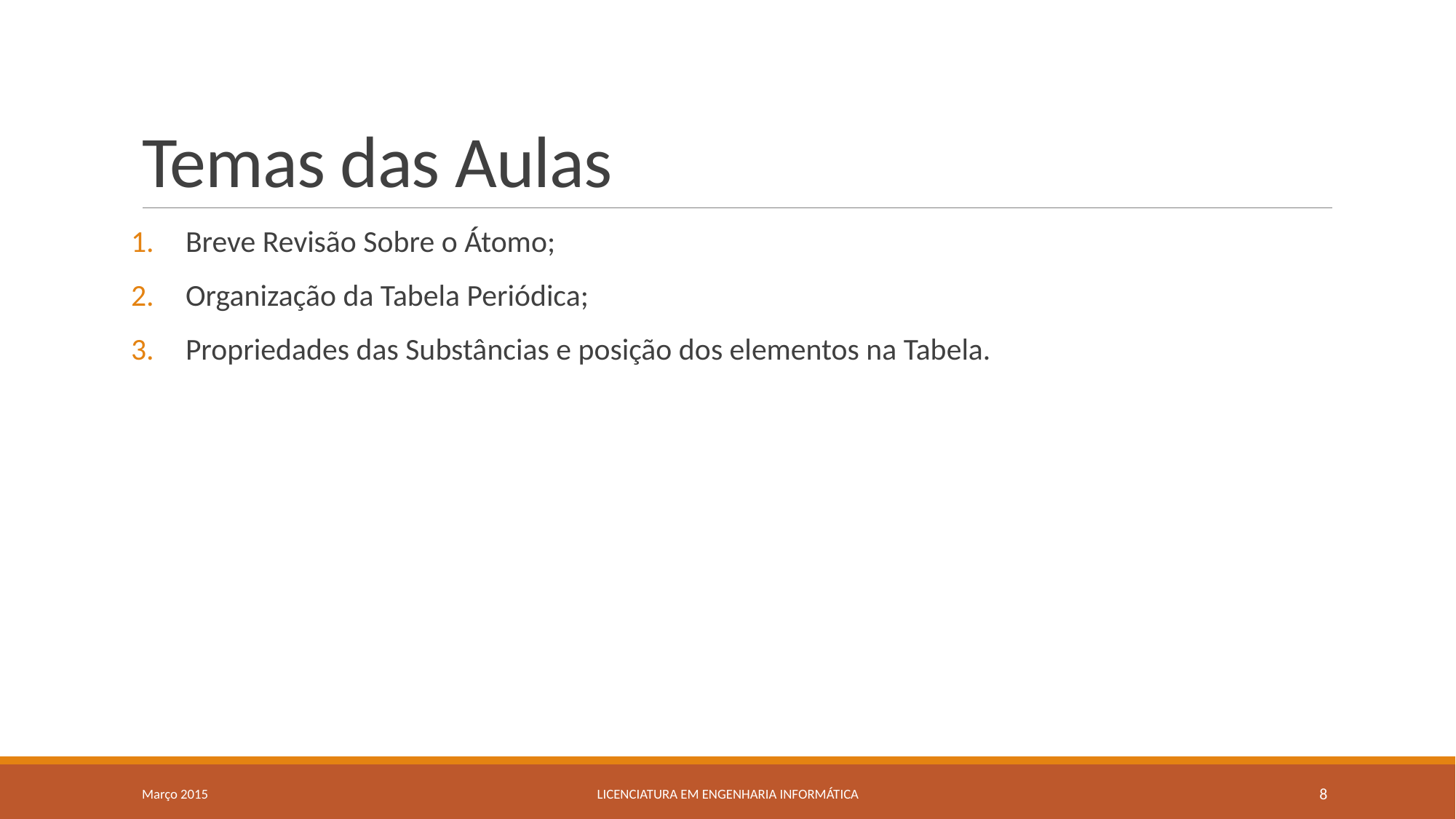

# Temas das Aulas
Breve Revisão Sobre o Átomo;
Organização da Tabela Periódica;
Propriedades das Substâncias e posição dos elementos na Tabela.

Março 2015
Licenciatura em Engenharia Informática
8